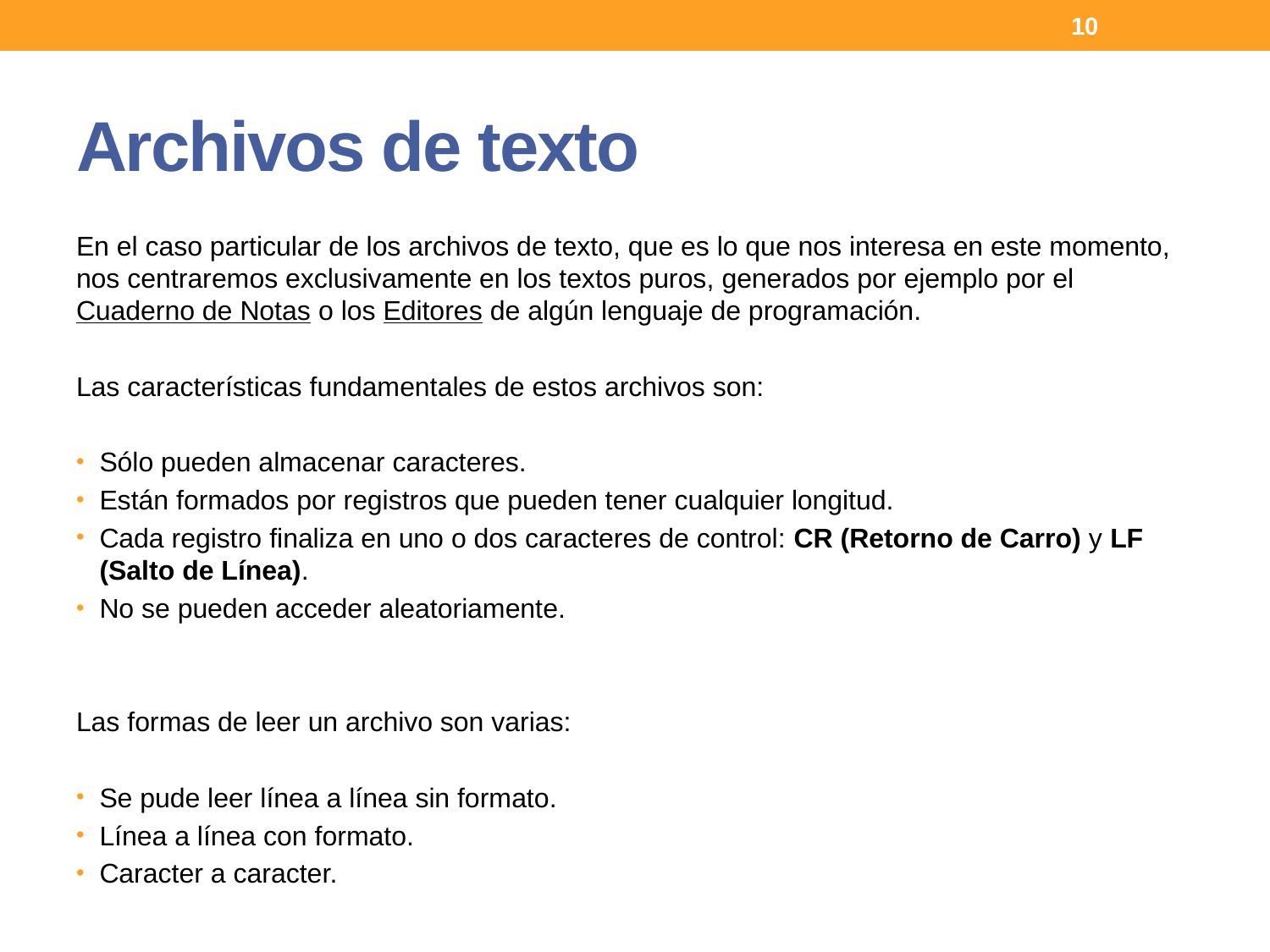

10
# Archivos de texto
En el caso particular de los archivos de texto, que es lo que nos interesa en este momento, nos centraremos exclusivamente en los textos puros, generados por ejemplo por el Cuaderno de Notas o los Editores de algún lenguaje de programación.

Las características fundamentales de estos archivos son:

Sólo pueden almacenar caracteres.
Están formados por registros que pueden tener cualquier longitud.
Cada registro finaliza en uno o dos caracteres de control: CR (Retorno de Carro) y LF (Salto de Línea).
No se pueden acceder aleatoriamente.

Las formas de leer un archivo son varias:

Se pude leer línea a línea sin formato.
Línea a línea con formato.
Caracter a caracter.